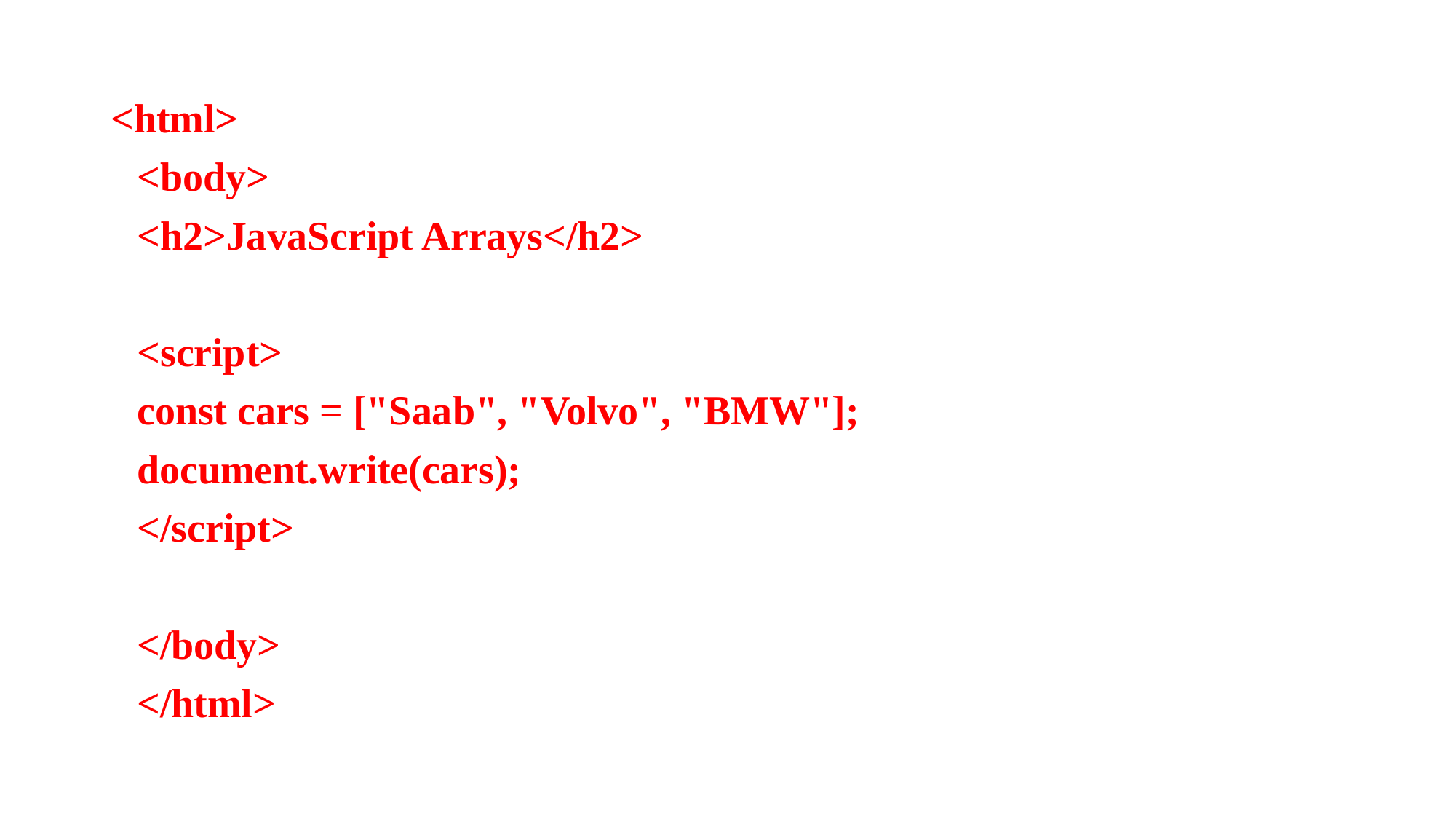

<html>
	<body>
	<h2>JavaScript Arrays</h2>

	<script>
	const cars = ["Saab", "Volvo", "BMW"];
	document.write(cars);
	</script>

	</body>
	</html>